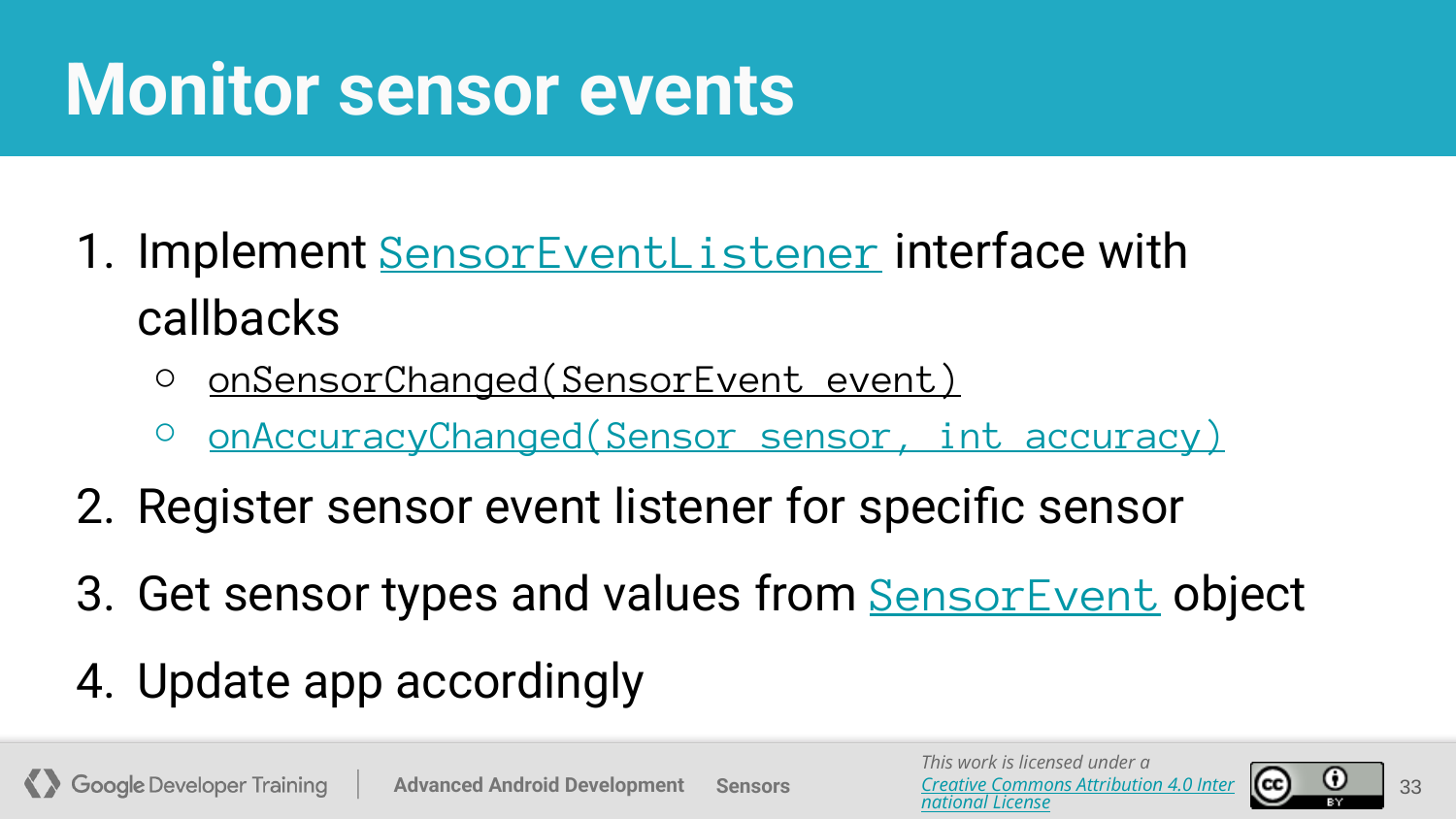

# Monitor sensor events
Implement SensorEventListener interface with callbacks
onSensorChanged(SensorEvent event)
onAccuracyChanged(Sensor sensor, int accuracy)
Register sensor event listener for specific sensor
Get sensor types and values from SensorEvent object
Update app accordingly
33